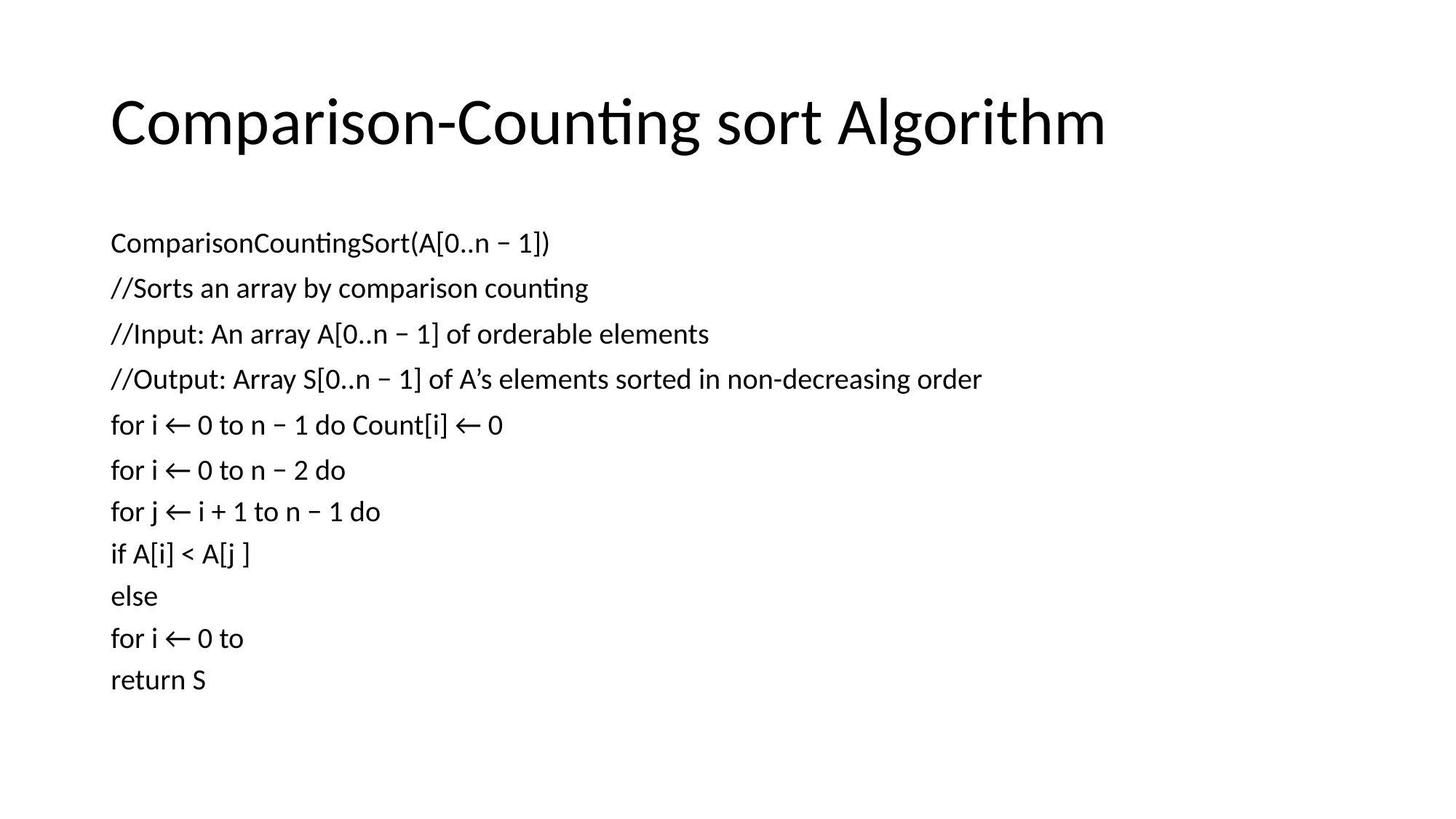

# Comparison-Counting sort Algorithm
ComparisonCountingSort(A[0..n − 1])
//Sorts an array by comparison counting
//Input: An array A[0..n − 1] of orderable elements
//Output: Array S[0..n − 1] of A’s elements sorted in non-decreasing order
for i ← 0 to n − 1 do Count[i] ← 0
for i ← 0 to n − 2 do
for j ← i + 1 to n − 1 do
if A[i] < A[j ]
else
for i ← 0 to
return S